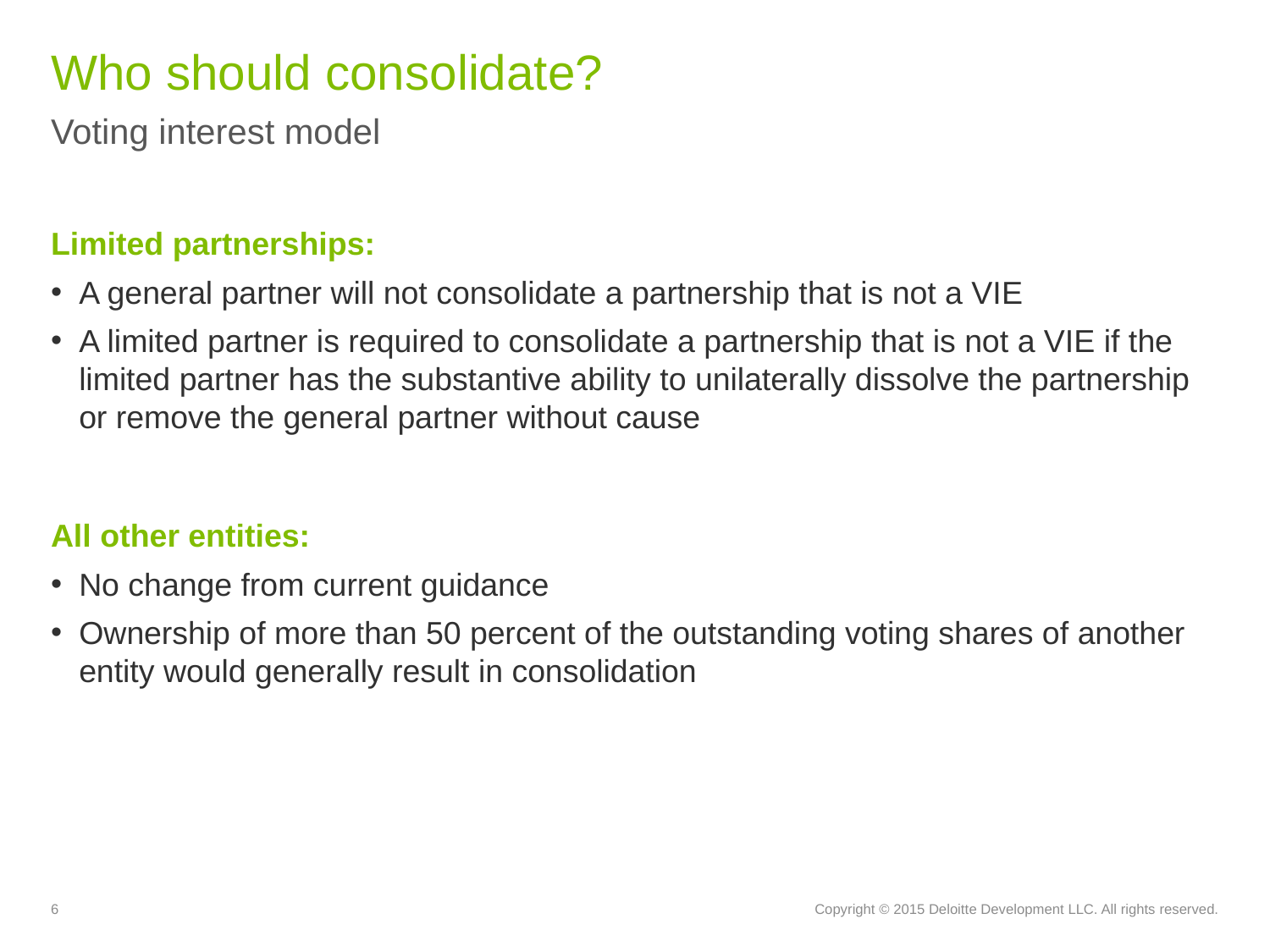

# Who should consolidate?
Voting interest model
Limited partnerships:
A general partner will not consolidate a partnership that is not a VIE
A limited partner is required to consolidate a partnership that is not a VIE if the limited partner has the substantive ability to unilaterally dissolve the partnership or remove the general partner without cause

All other entities:
No change from current guidance
Ownership of more than 50 percent of the outstanding voting shares of another entity would generally result in consolidation